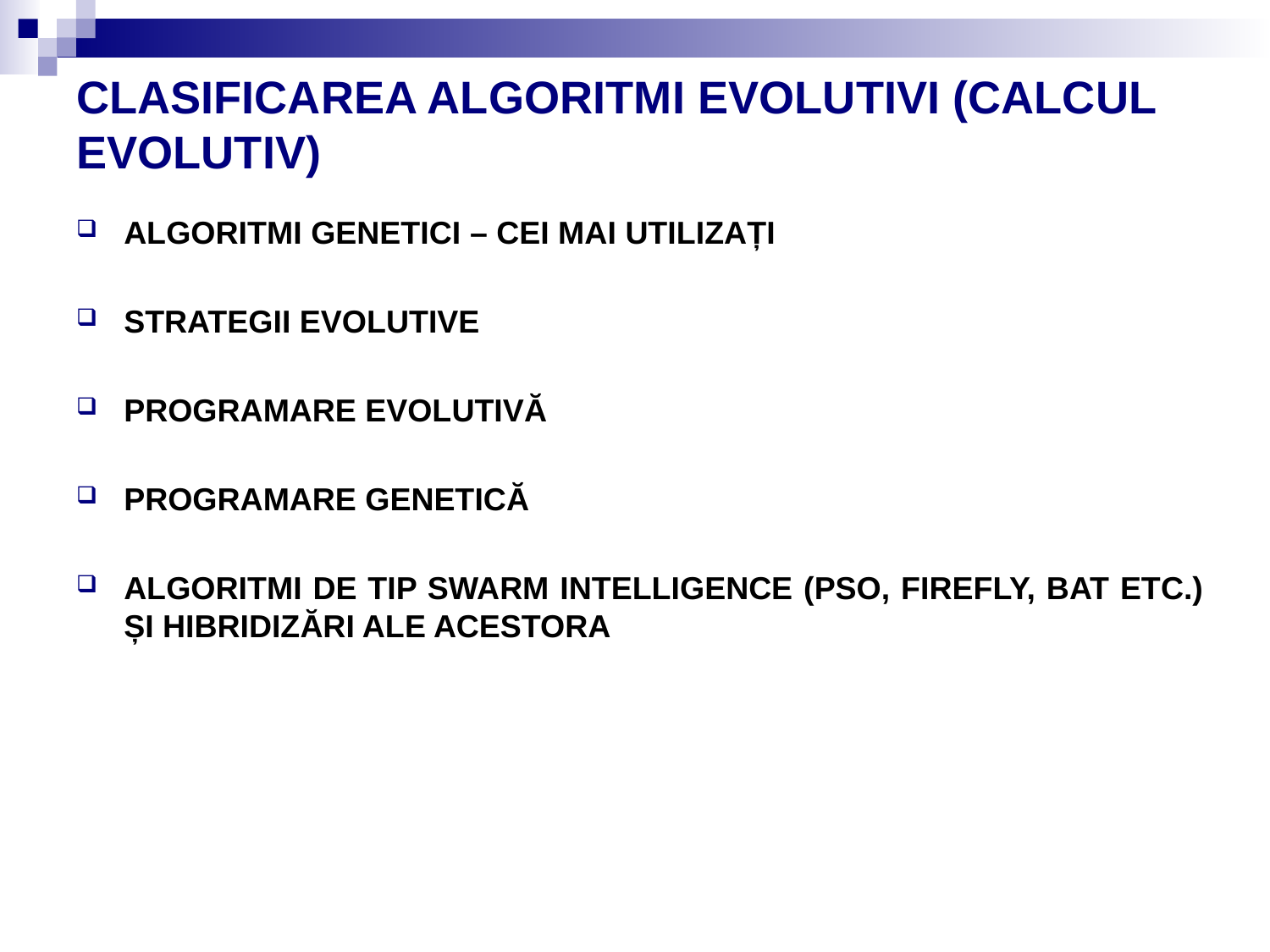

# CLASIFICAREA ALGORITMI EVOLUTIVI (CALCUL EVOLUTIV)

ALGORITMI GENETICI – CEI MAI UTILIZAȚI

STRATEGII EVOLUTIVE

PROGRAMARE EVOLUTIVĂ

PROGRAMARE GENETICĂ

ALGORITMI DE TIP SWARM INTELLIGENCE (PSO, FIREFLY, BAT ETC.) ȘI HIBRIDIZĂRI ALE ACESTORA